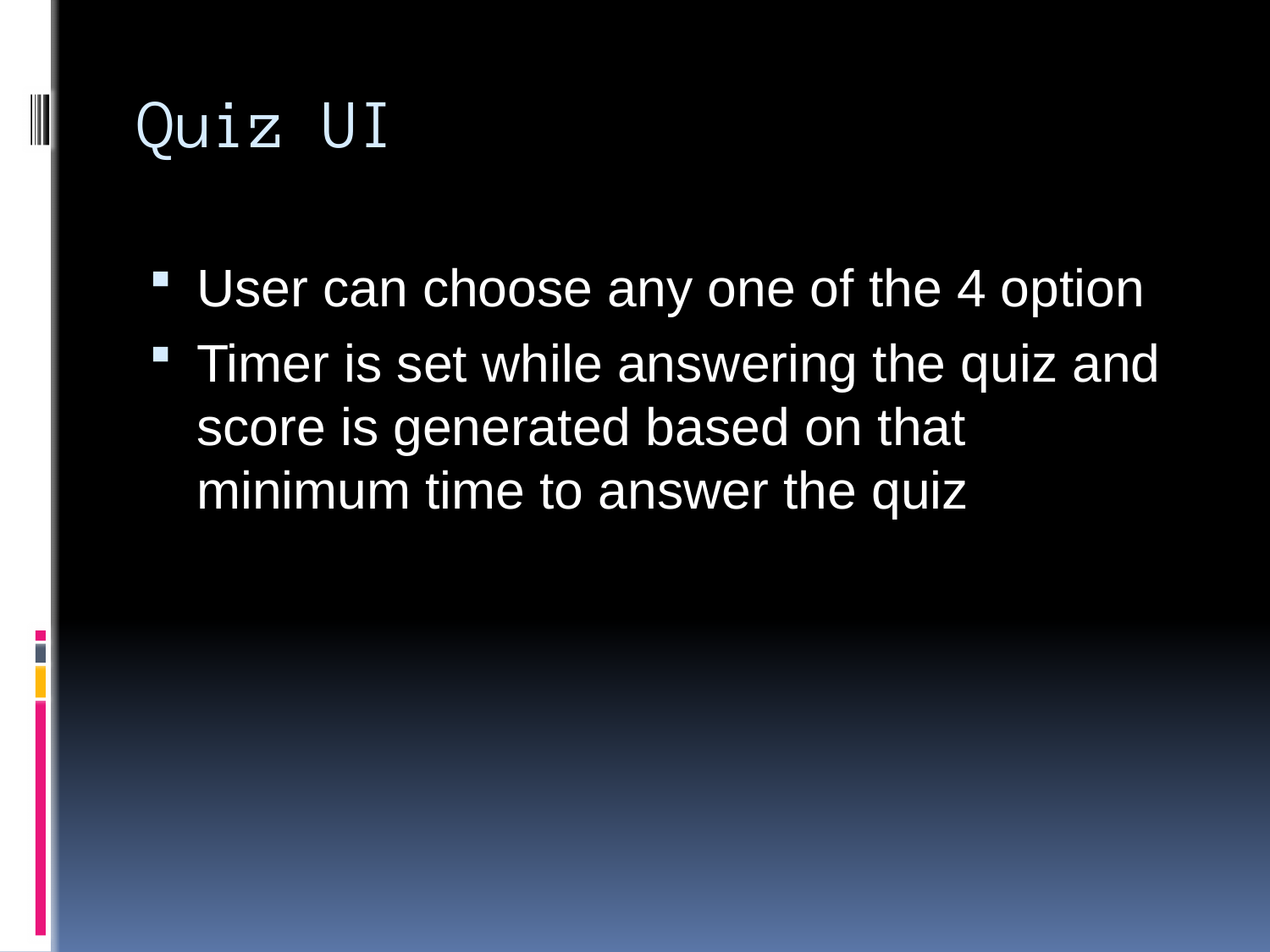

# Quiz UI
User can choose any one of the 4 option
Timer is set while answering the quiz and score is generated based on that minimum time to answer the quiz